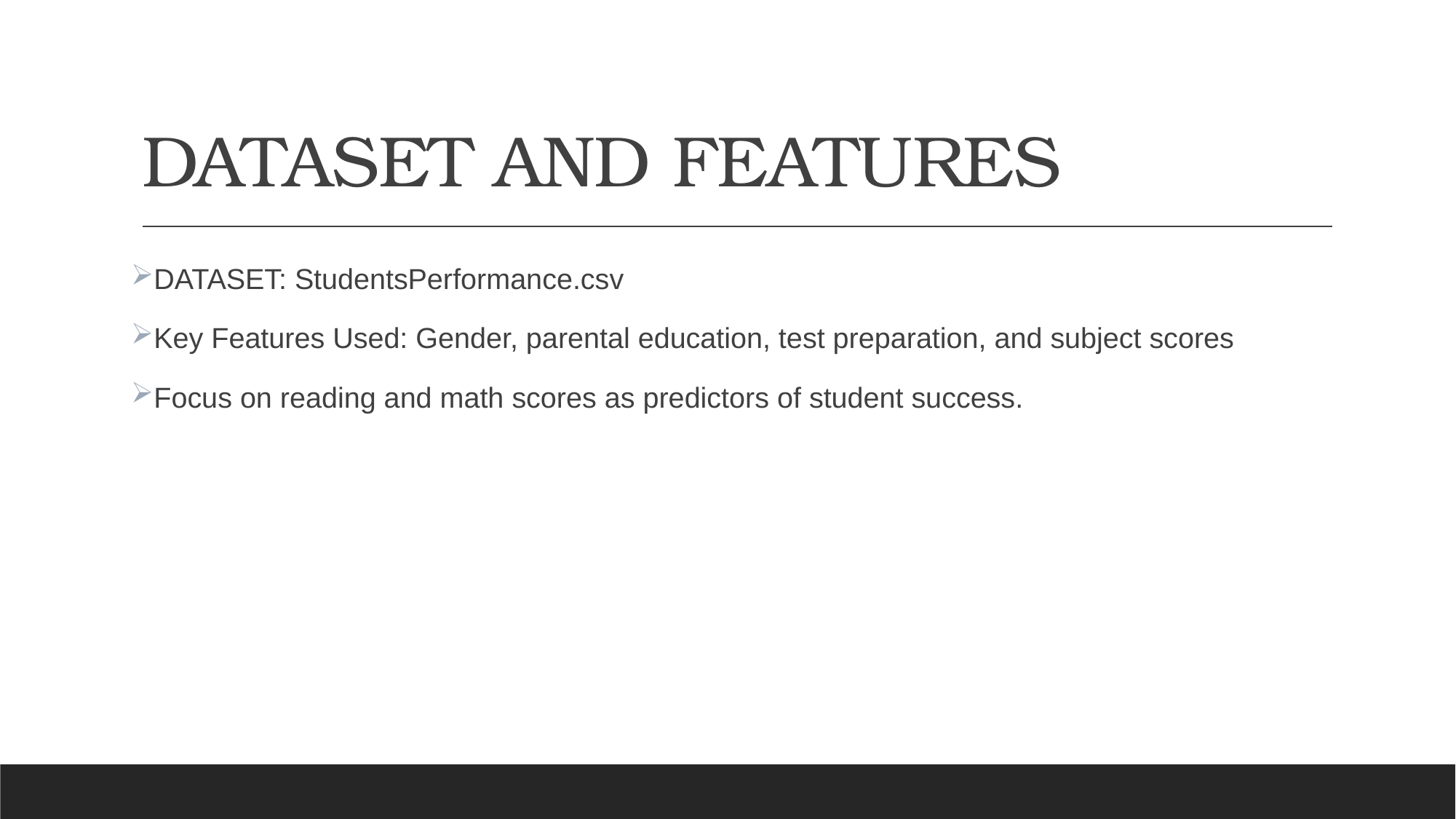

# DATASET AND FEATURES
DATASET: StudentsPerformance.csv
Key Features Used: Gender, parental education, test preparation, and subject scores
Focus on reading and math scores as predictors of student success.